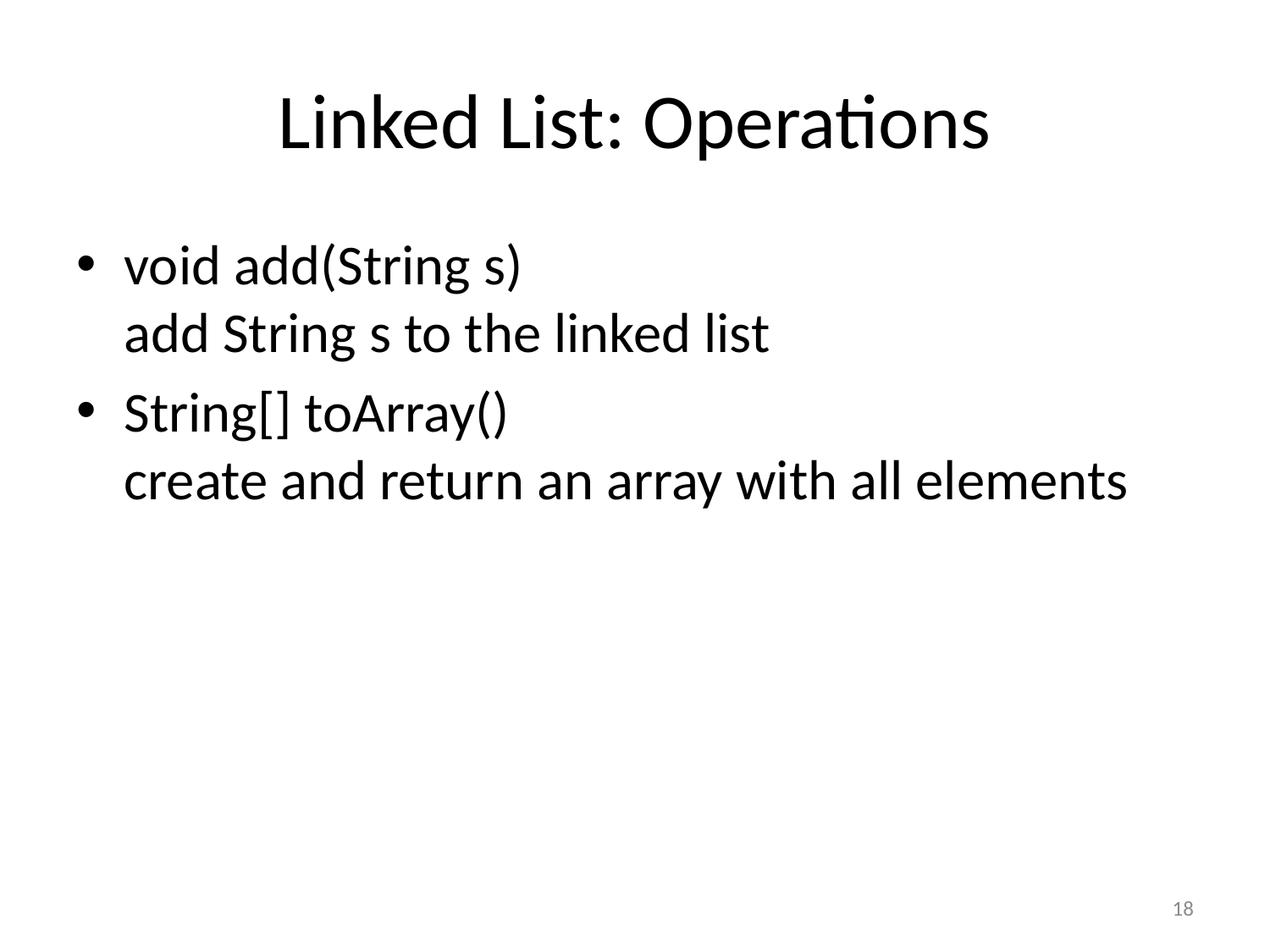

# Linked List: Operations
void add(String s)
add String s to the linked list
String[] toArray()
create and return an array with all elements
18